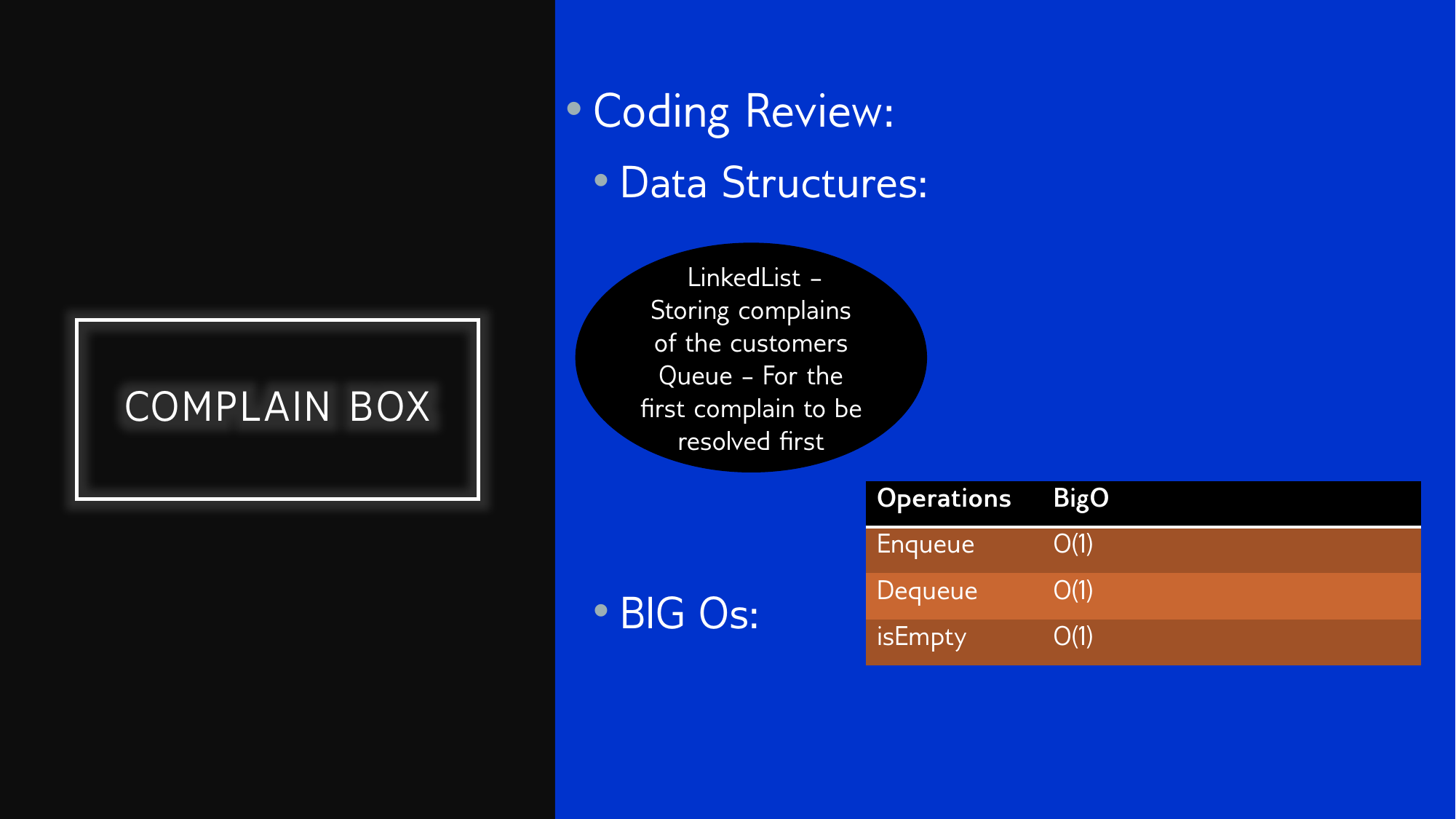

Coding Review:
Data Structures:

BIG Os:

 LinkedList – Storing complains of the customers
Queue – For the first complain to be resolved first
Complain Box
| Operations | BigO |
| --- | --- |
| Enqueue | O(1) |
| Dequeue | O(1) |
| isEmpty | O(1) |